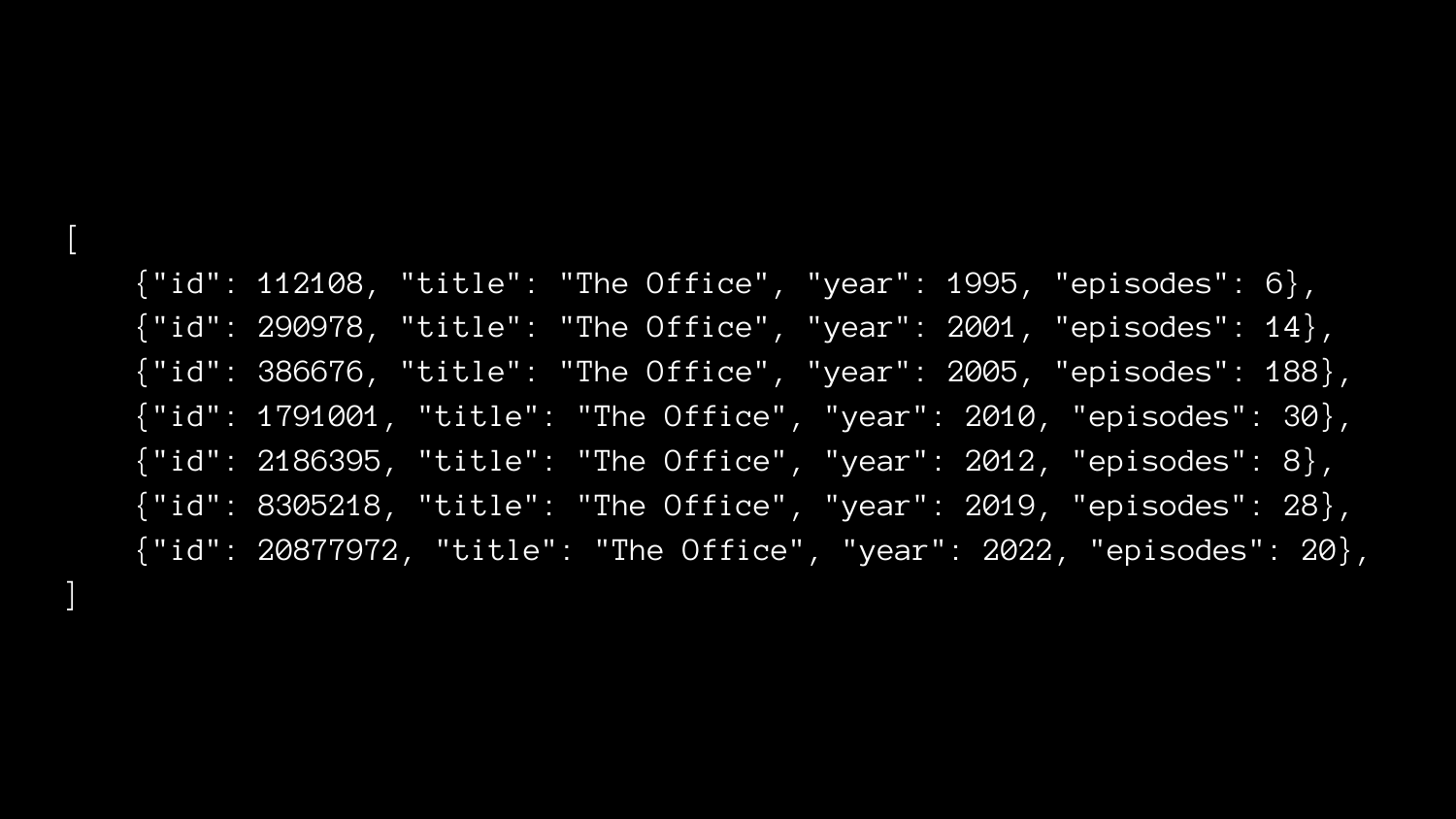

[
    {"id": 112108, "title": "The Office", "year": 1995, "episodes": 6},
    {"id": 290978, "title": "The Office", "year": 2001, "episodes": 14},
    {"id": 386676, "title": "The Office", "year": 2005, "episodes": 188},
    {"id": 1791001, "title": "The Office", "year": 2010, "episodes": 30},
    {"id": 2186395, "title": "The Office", "year": 2012, "episodes": 8},
    {"id": 8305218, "title": "The Office", "year": 2019, "episodes": 28},
    {"id": 20877972, "title": "The Office", "year": 2022, "episodes": 20},
]